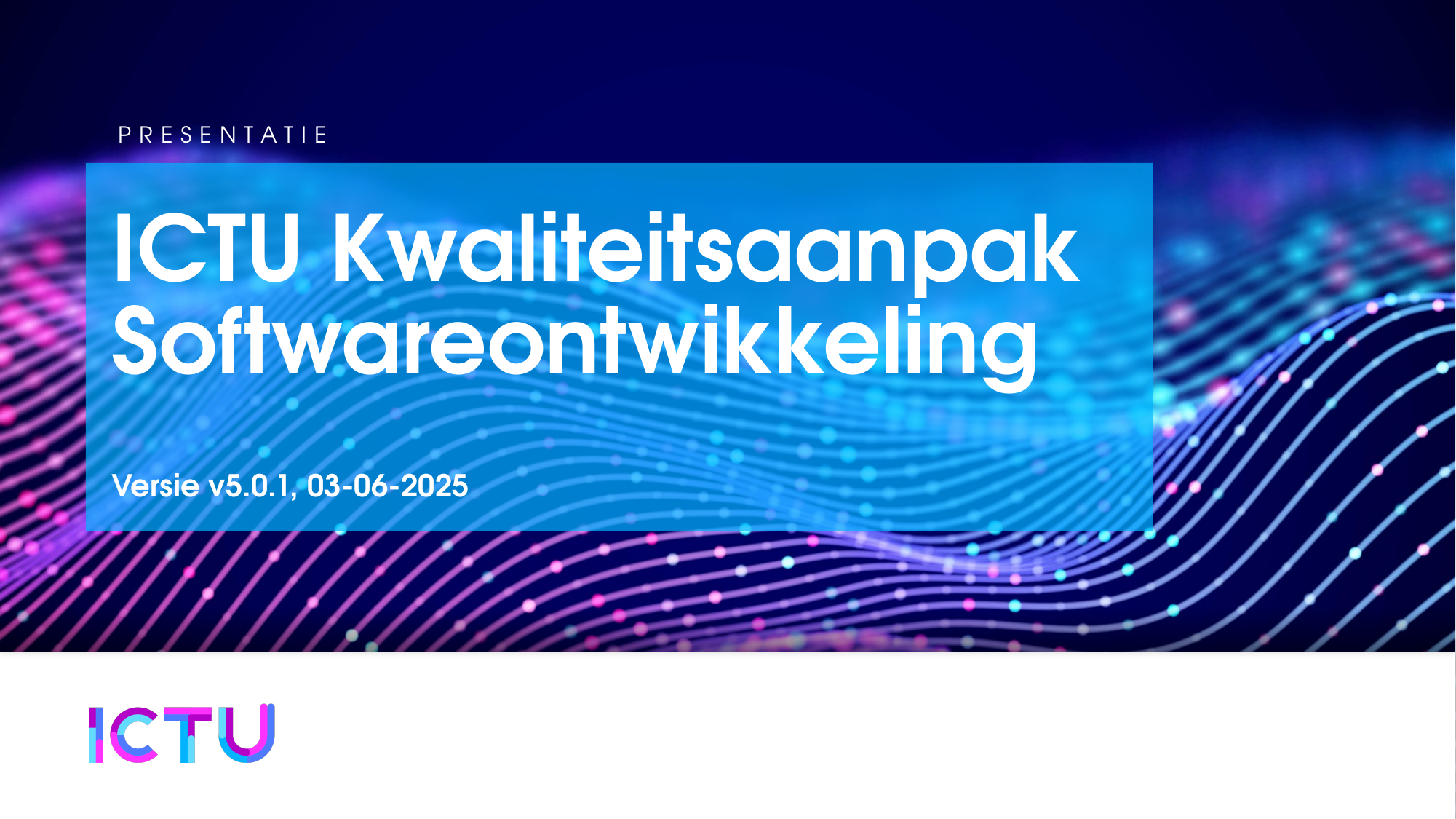

# ICTU Kwaliteitsaanpak Softwareontwikkeling
Versie v5.0.1, 03-06-2025